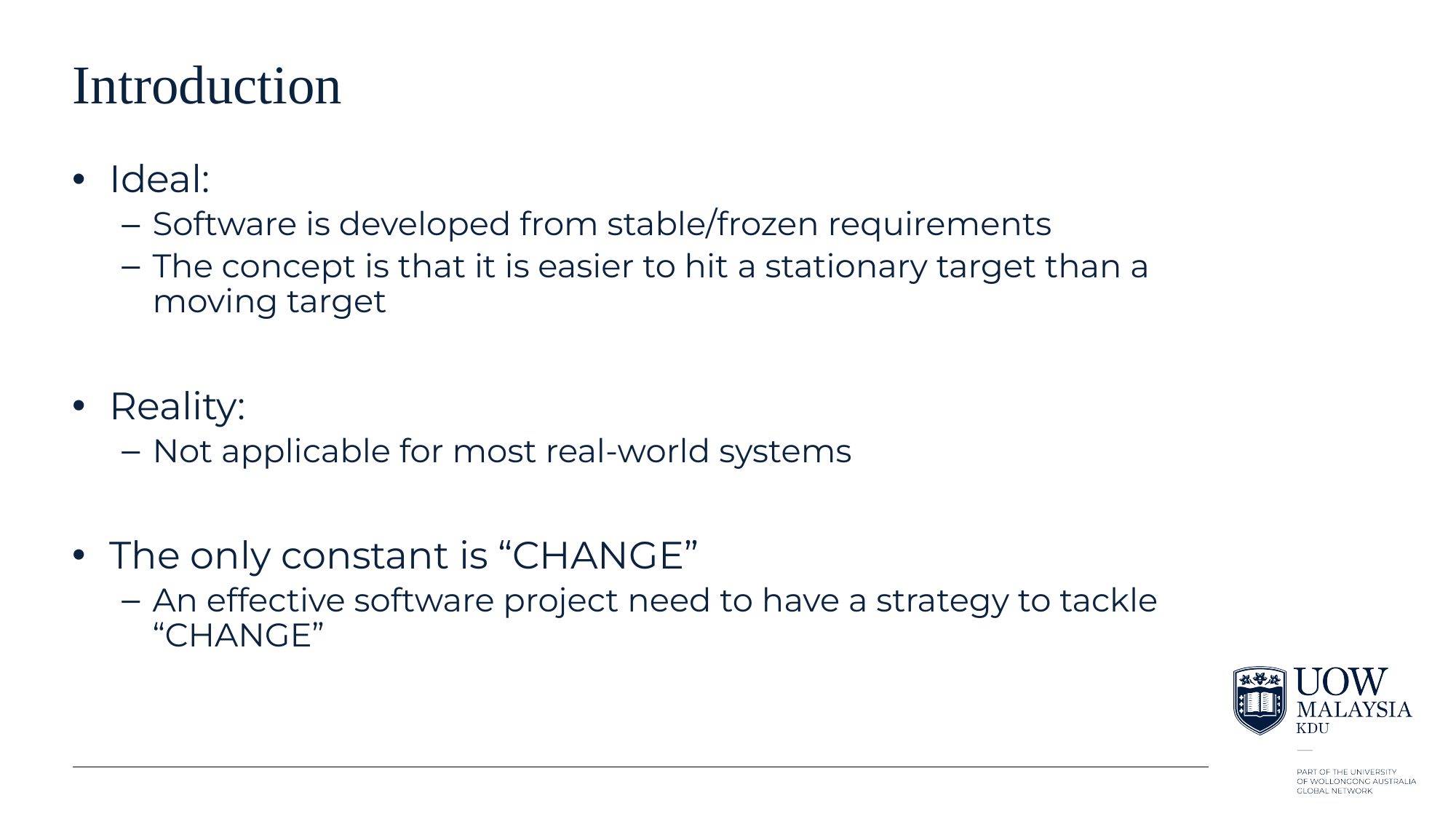

# Introduction
Ideal:
Software is developed from stable/frozen requirements
The concept is that it is easier to hit a stationary target than a moving target

Reality:
Not applicable for most real-world systems

The only constant is “CHANGE”
An effective software project need to have a strategy to tackle “CHANGE”